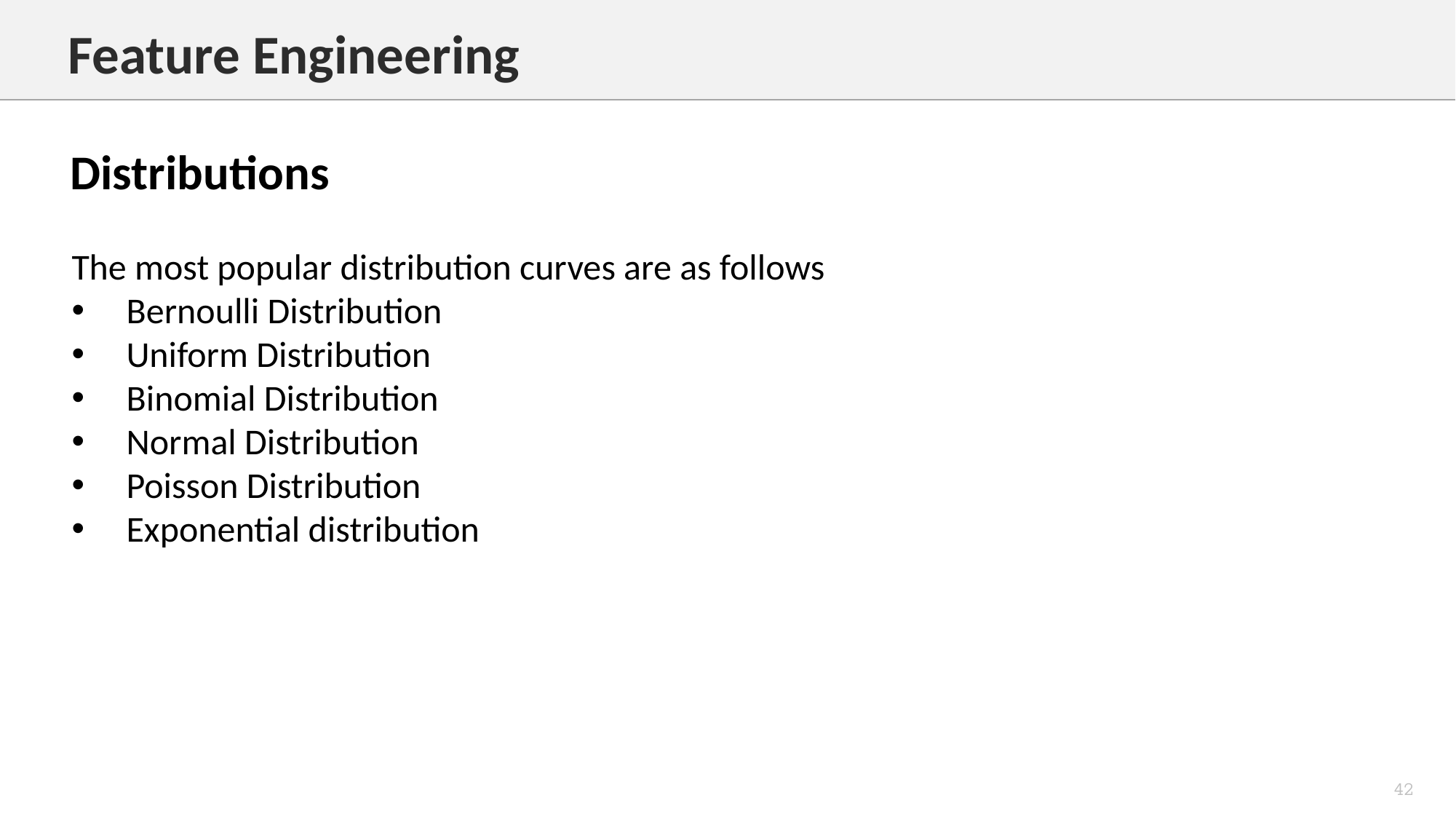

Feature Engineering
Distributions
The most popular distribution curves are as follows
Bernoulli Distribution
Uniform Distribution
Binomial Distribution
Normal Distribution
Poisson Distribution
Exponential distribution